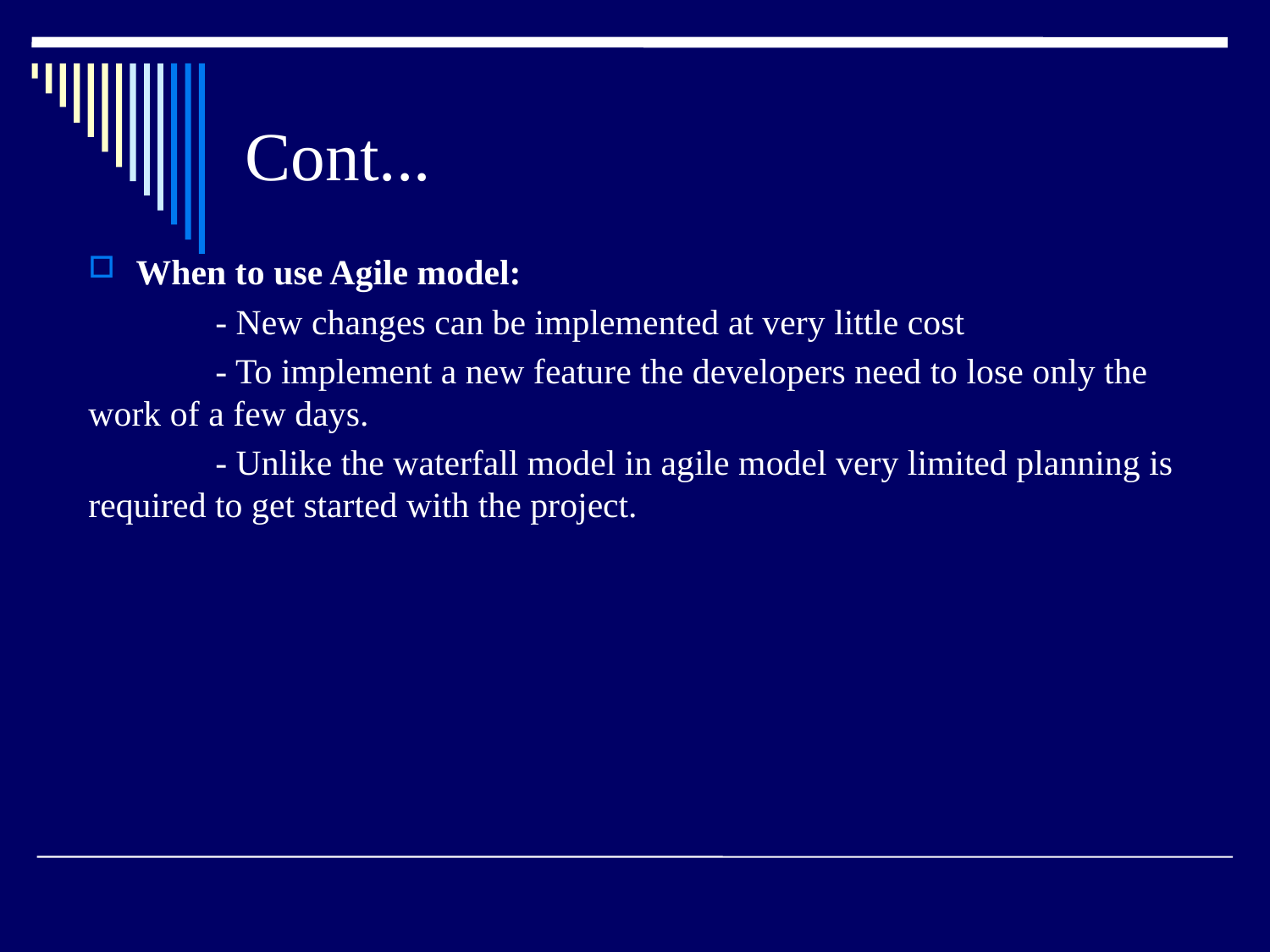

# Cont...
When to use Agile model:
	- New changes can be implemented at very little cost
	- To implement a new feature the developers need to lose only the work of a few days.
	- Unlike the waterfall model in agile model very limited planning is required to get started with the project.